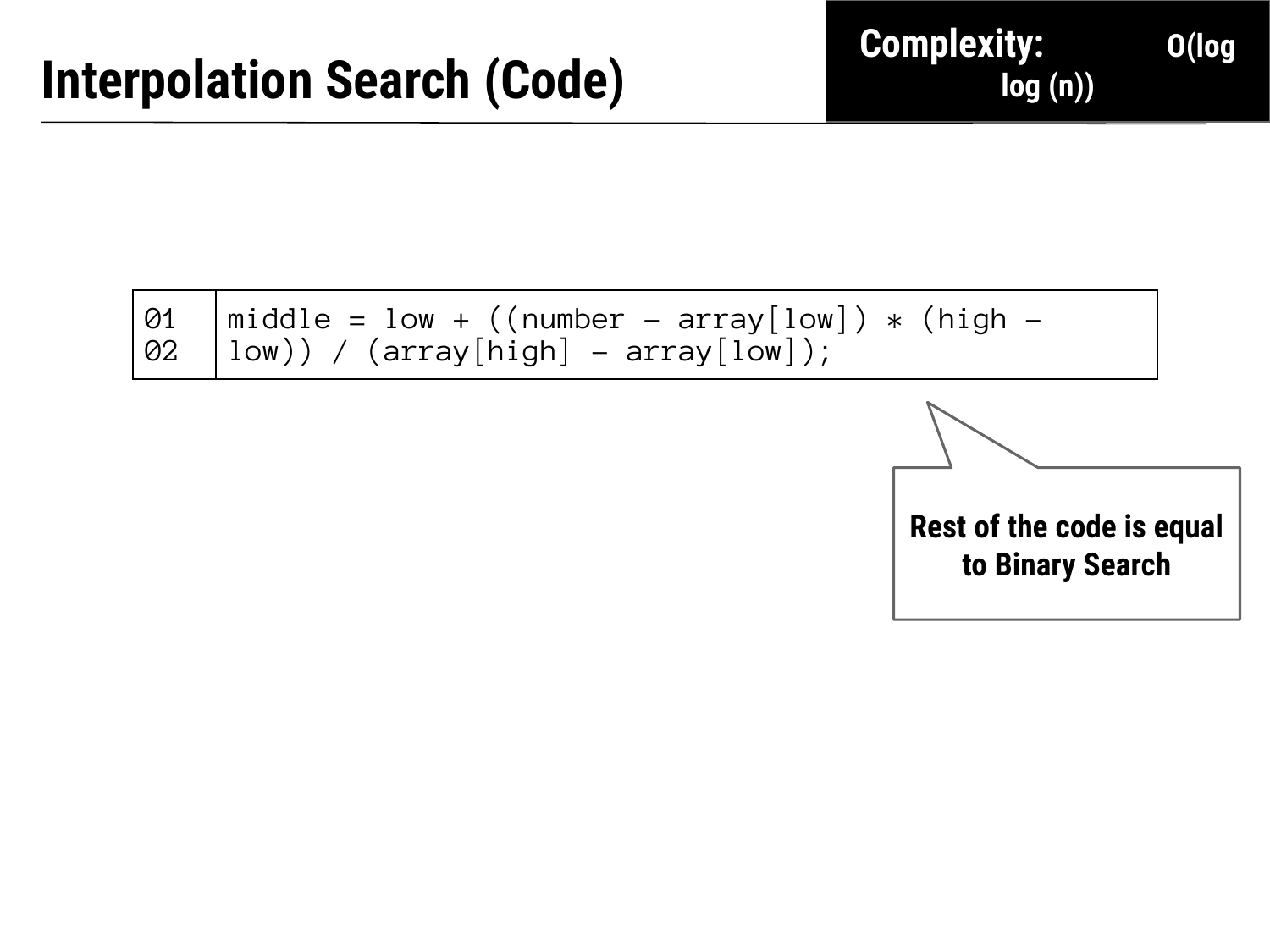

Complexity:	      O(log log (n))
# Interpolation Search (Code)

| 01 02 | middle = low + ((number - array[low]) \* (high - low)) / (array[high] - array[low]); |
| --- | --- |
Rest of the code is equal to Binary Search